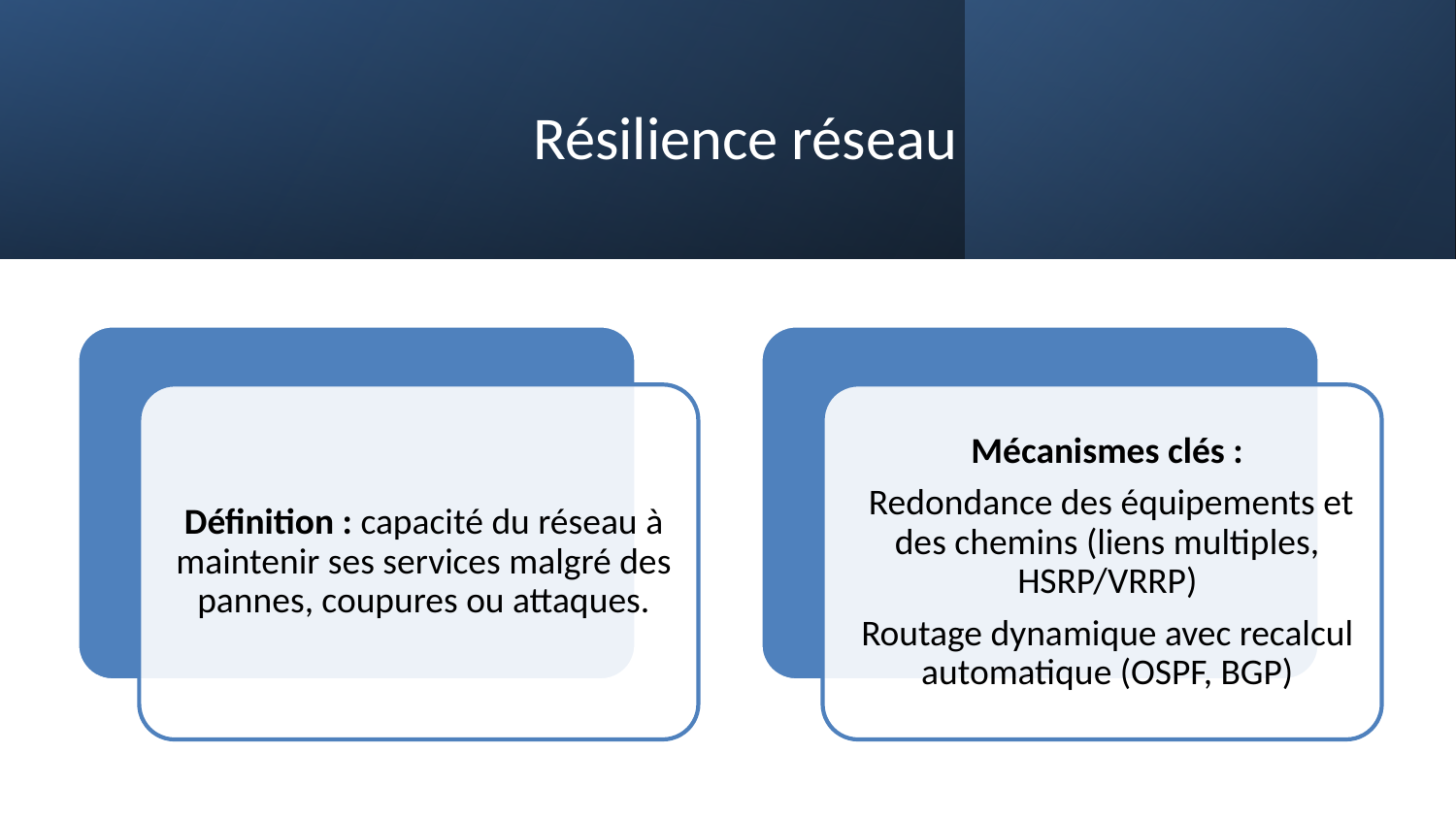

# Résilience réseau
Définition : capacité du réseau à maintenir ses services malgré des pannes, coupures ou attaques.
Mécanismes clés :
 Redondance des équipements et des chemins (liens multiples, HSRP/VRRP)
Routage dynamique avec recalcul automatique (OSPF, BGP)